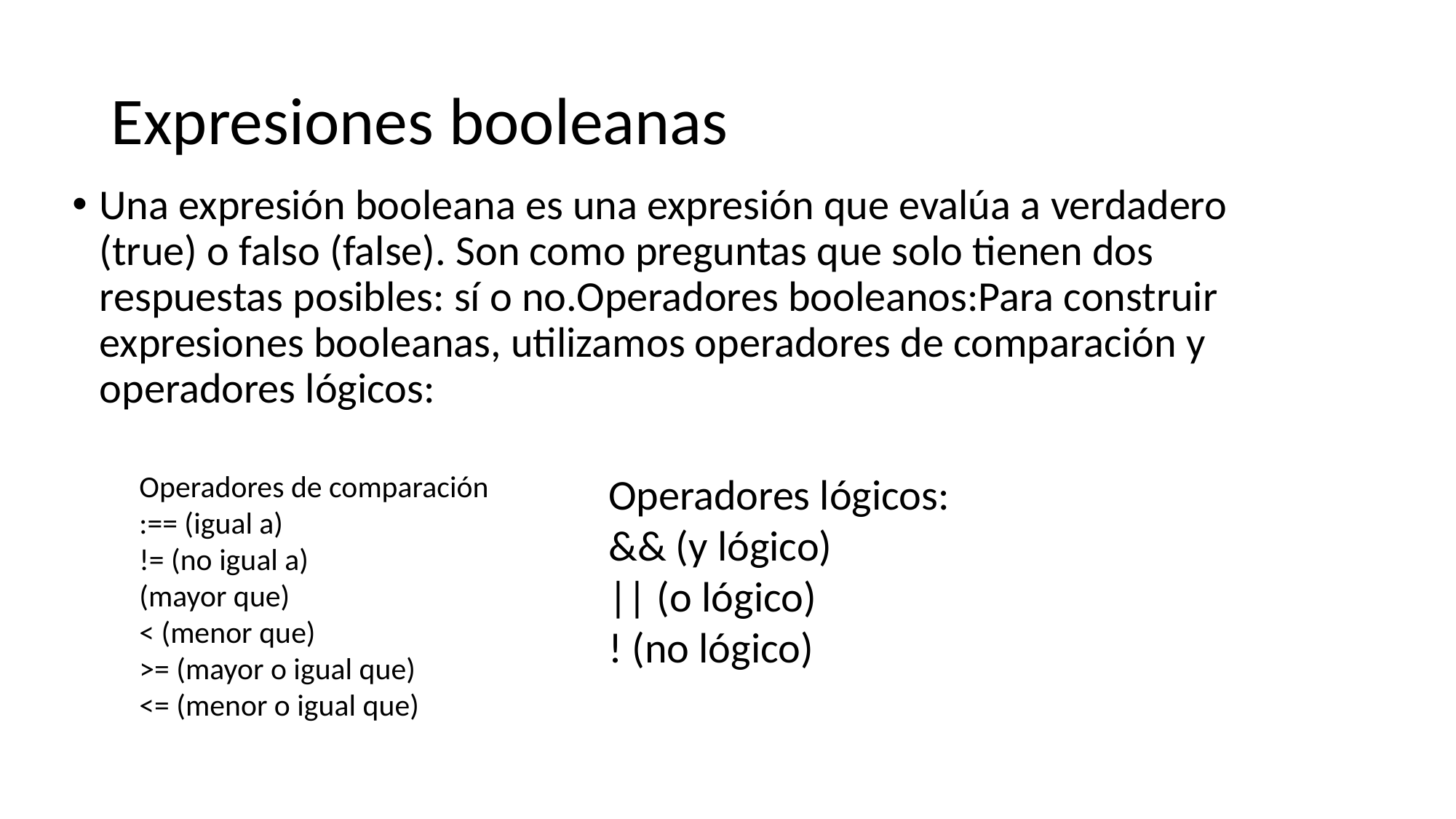

# Expresiones booleanas
Una expresión booleana es una expresión que evalúa a verdadero (true) o falso (false). Son como preguntas que solo tienen dos respuestas posibles: sí o no.Operadores booleanos:Para construir expresiones booleanas, utilizamos operadores de comparación y operadores lógicos:
Operadores de comparación
:== (igual a)
!= (no igual a)
(mayor que)
< (menor que)
>= (mayor o igual que)
<= (menor o igual que)
Operadores lógicos:
&& (y lógico)
|| (o lógico)
! (no lógico)